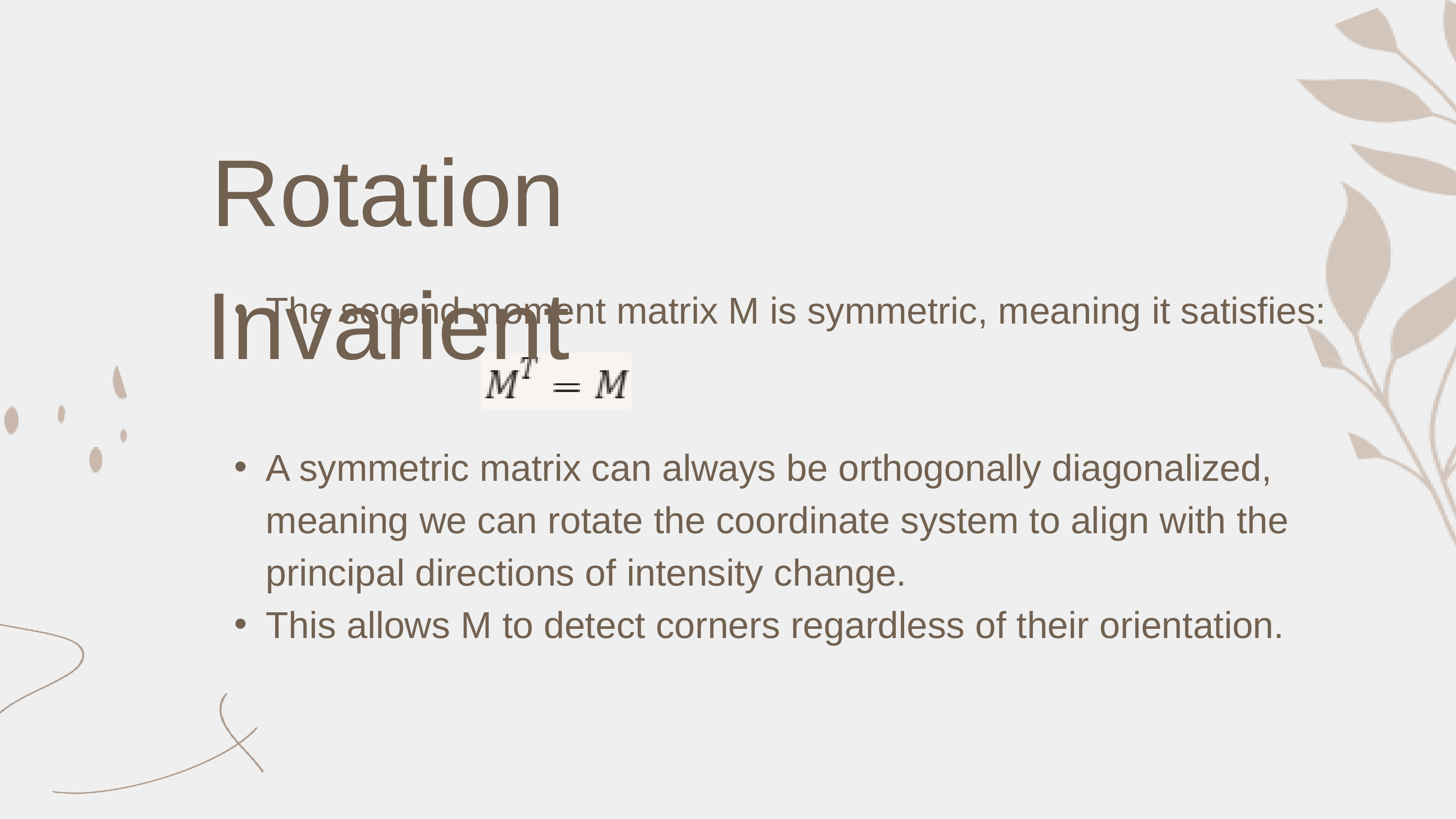

Rotation Invarient
The second moment matrix M is symmetric, meaning it satisfies:

A symmetric matrix can always be orthogonally diagonalized, meaning we can rotate the coordinate system to align with the principal directions of intensity change.
This allows M to detect corners regardless of their orientation.